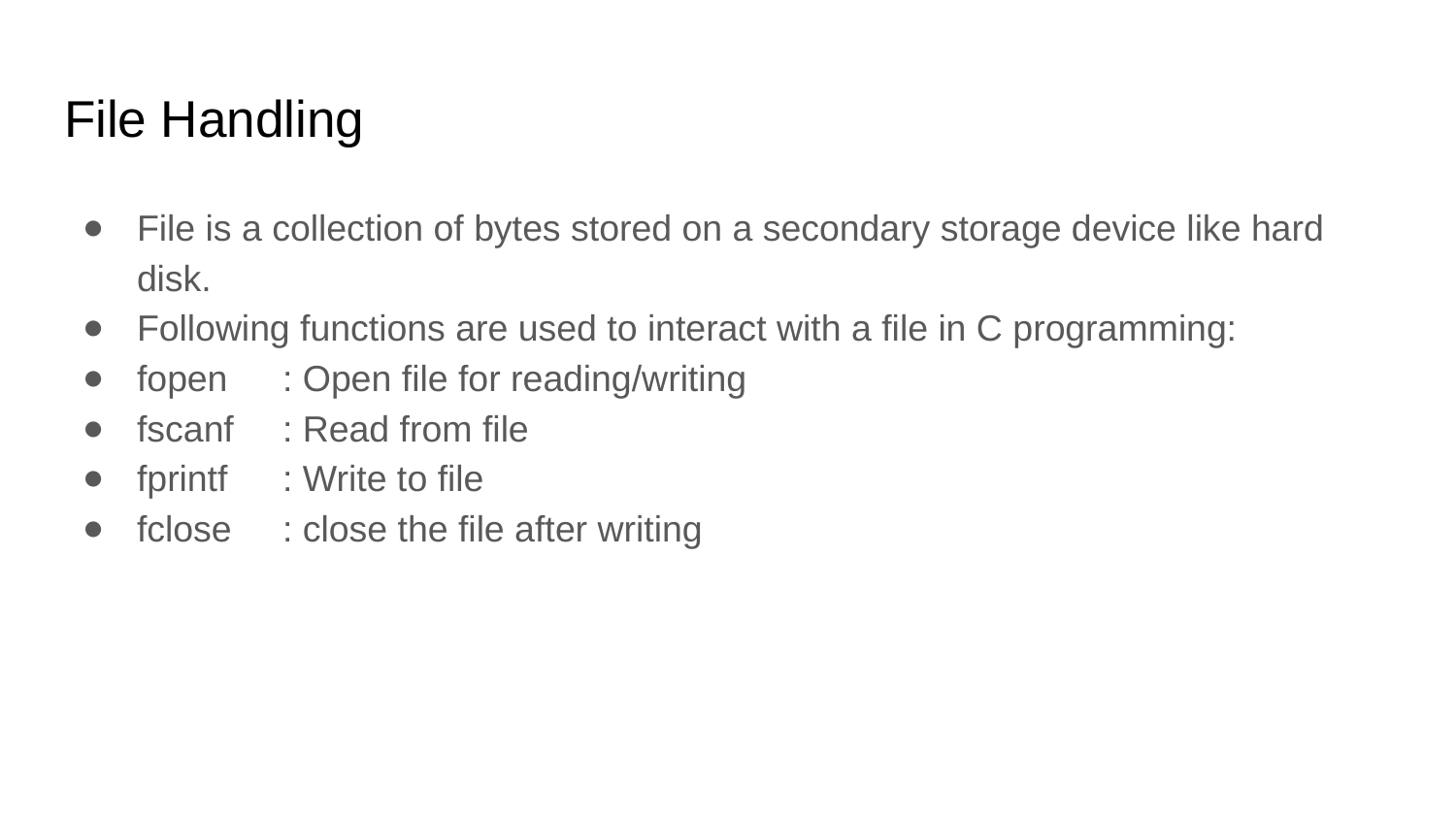

# File Handling
File is a collection of bytes stored on a secondary storage device like hard disk.
Following functions are used to interact with a file in C programming:
fopen	: Open file for reading/writing
fscanf	: Read from file
fprintf	: Write to file
fclose	: close the file after writing